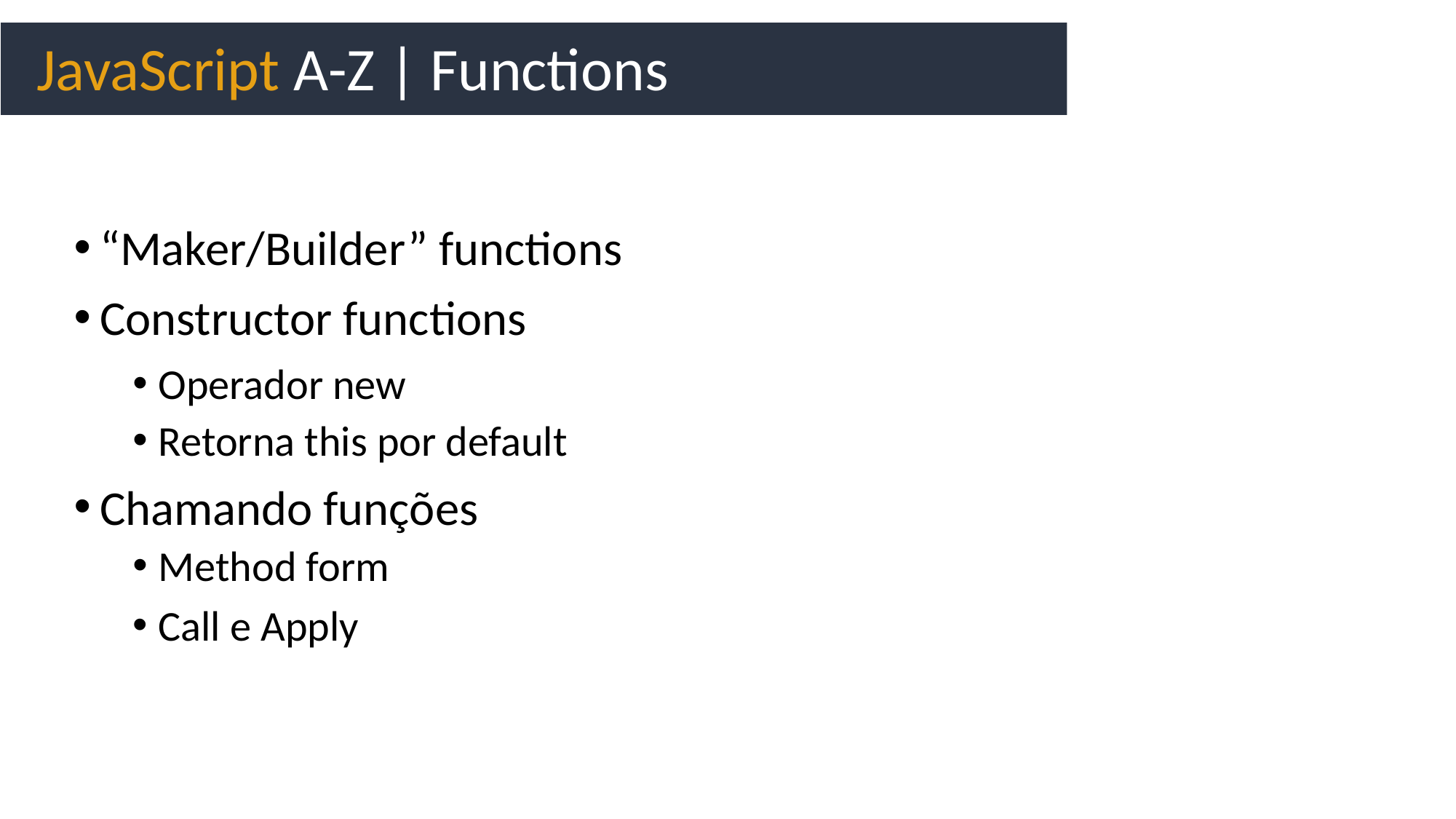

JavaScript A-Z | Functions
“Maker/Builder” functions
Constructor functions
Operador new
Retorna this por default
Chamando funções
Method form
Call e Apply